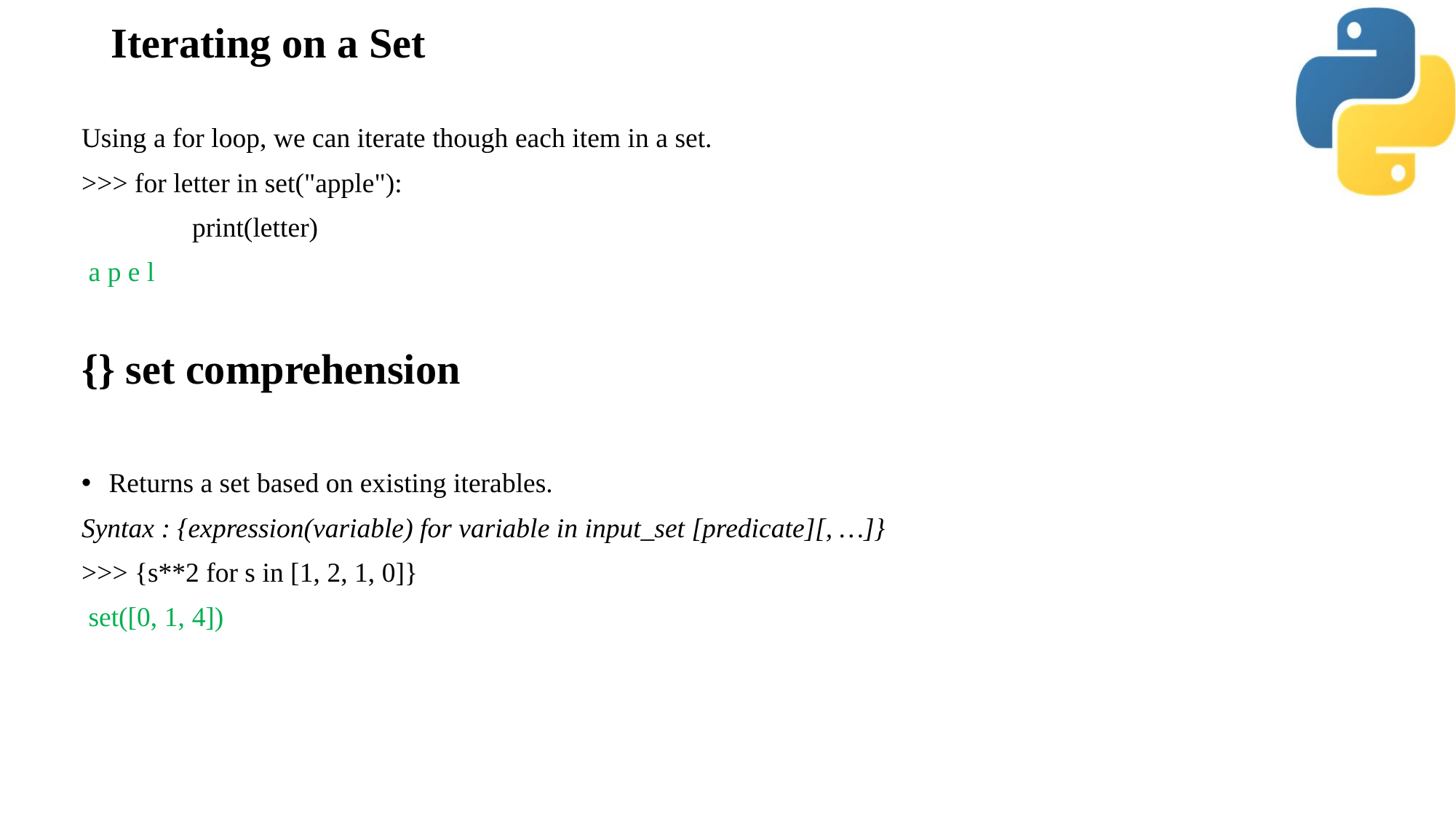

# Iterating on a Set
Using a for loop, we can iterate though each item in a set.
>>> for letter in set("apple"):
                print(letter)
 a p e l

{} set comprehension

Returns a set based on existing iterables.
Syntax : {expression(variable) for variable in input_set [predicate][, …]}
>>> {s**2 for s in [1, 2, 1, 0]}
 set([0, 1, 4])